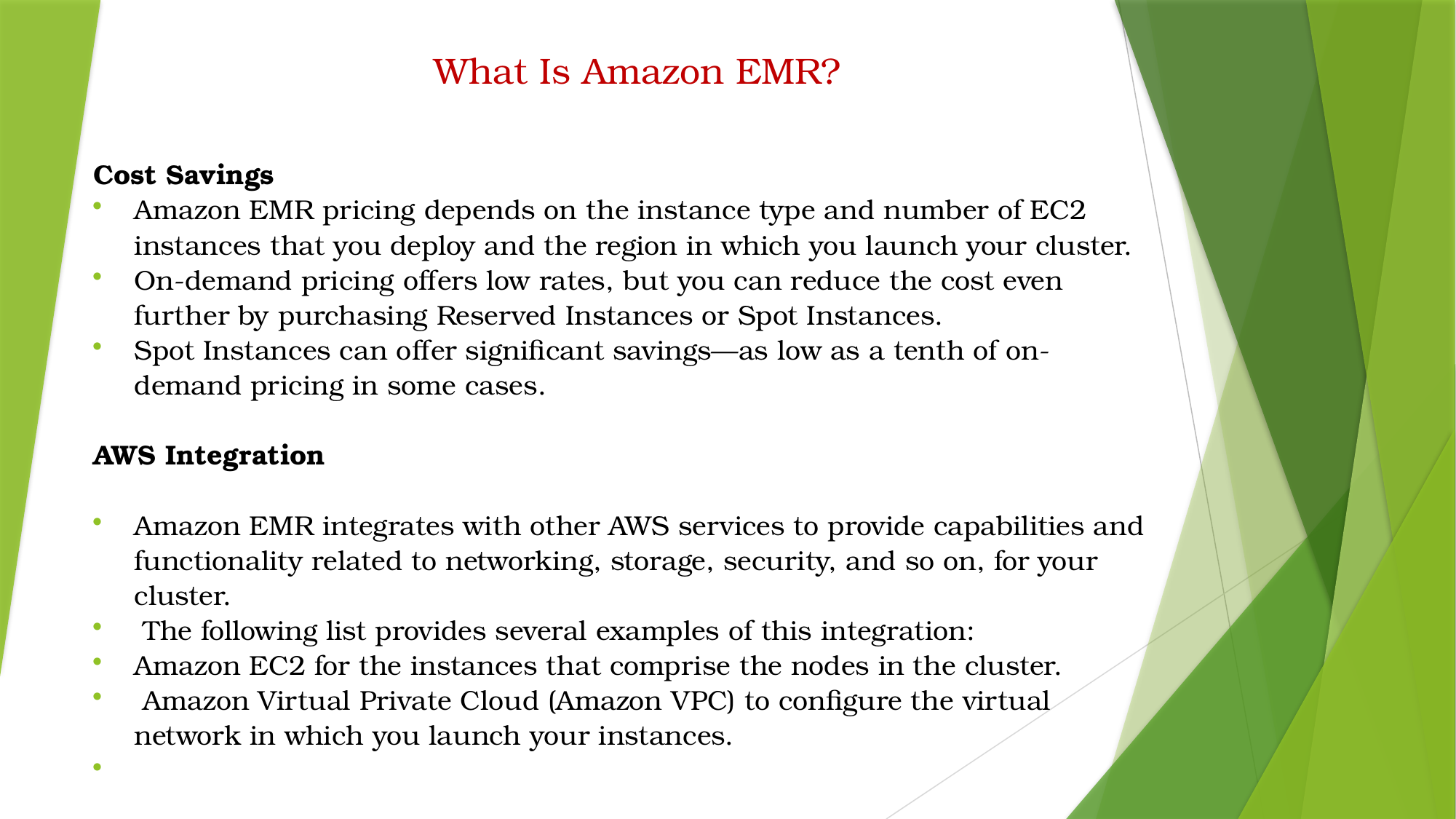

# What Is Amazon EMR?
Cost Savings
Amazon EMR pricing depends on the instance type and number of EC2 instances that you deploy and the region in which you launch your cluster.
On-demand pricing offers low rates, but you can reduce the cost even further by purchasing Reserved Instances or Spot Instances.
Spot Instances can offer significant savings—as low as a tenth of on-demand pricing in some cases.

AWS Integration

Amazon EMR integrates with other AWS services to provide capabilities and functionality related to networking, storage, security, and so on, for your cluster.
 The following list provides several examples of this integration:
Amazon EC2 for the instances that comprise the nodes in the cluster.
 Amazon Virtual Private Cloud (Amazon VPC) to configure the virtual network in which you launch your instances.